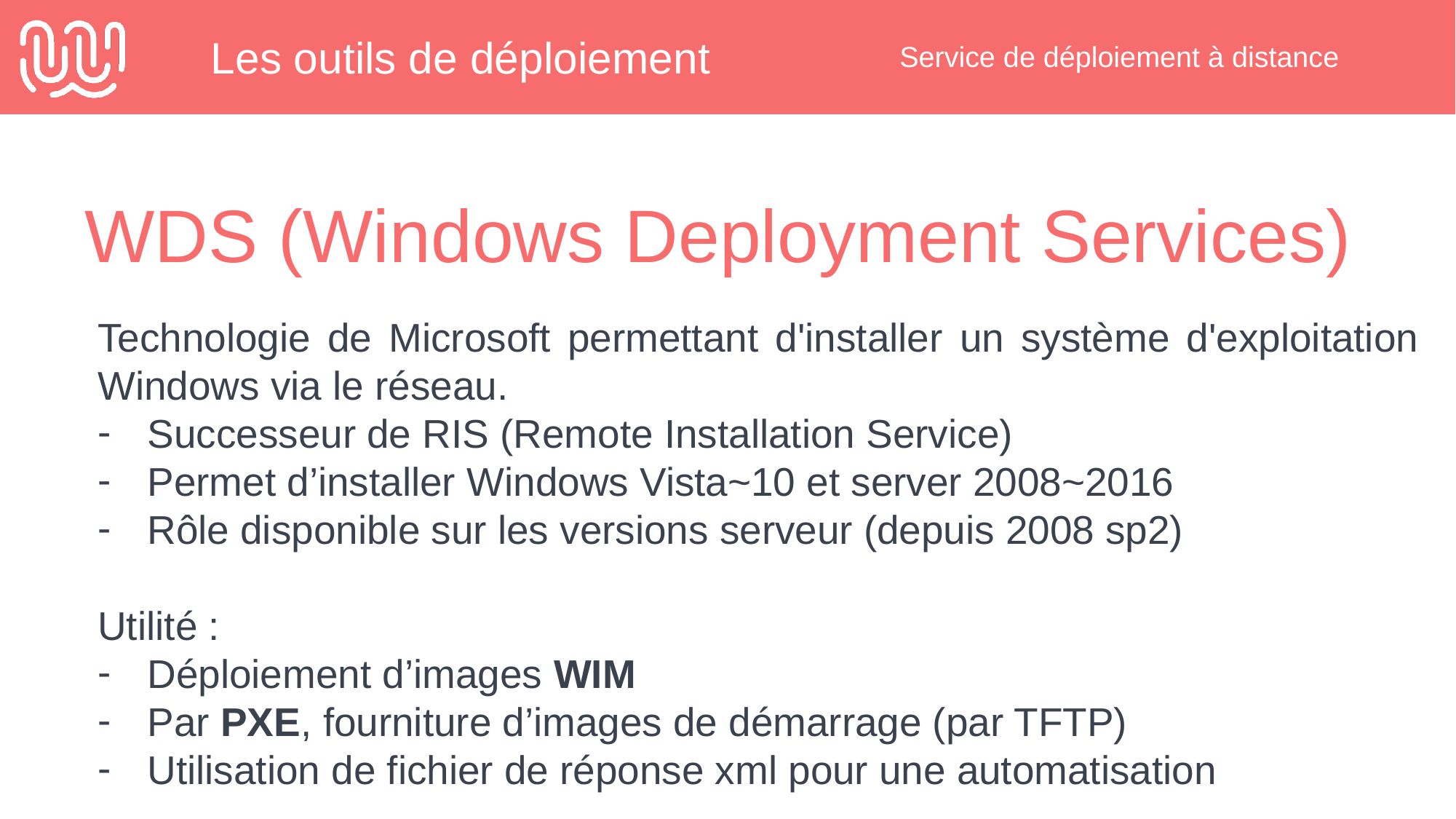

Les outils de déploiement
Service de déploiement à distance
WDS (Windows Deployment Services)
Technologie de Microsoft permettant d'installer un système d'exploitation Windows via le réseau.
Successeur de RIS (Remote Installation Service)
Permet d’installer Windows Vista~10 et server 2008~2016
Rôle disponible sur les versions serveur (depuis 2008 sp2)

Utilité :
Déploiement d’images WIM
Par PXE, fourniture d’images de démarrage (par TFTP)
Utilisation de fichier de réponse xml pour une automatisation